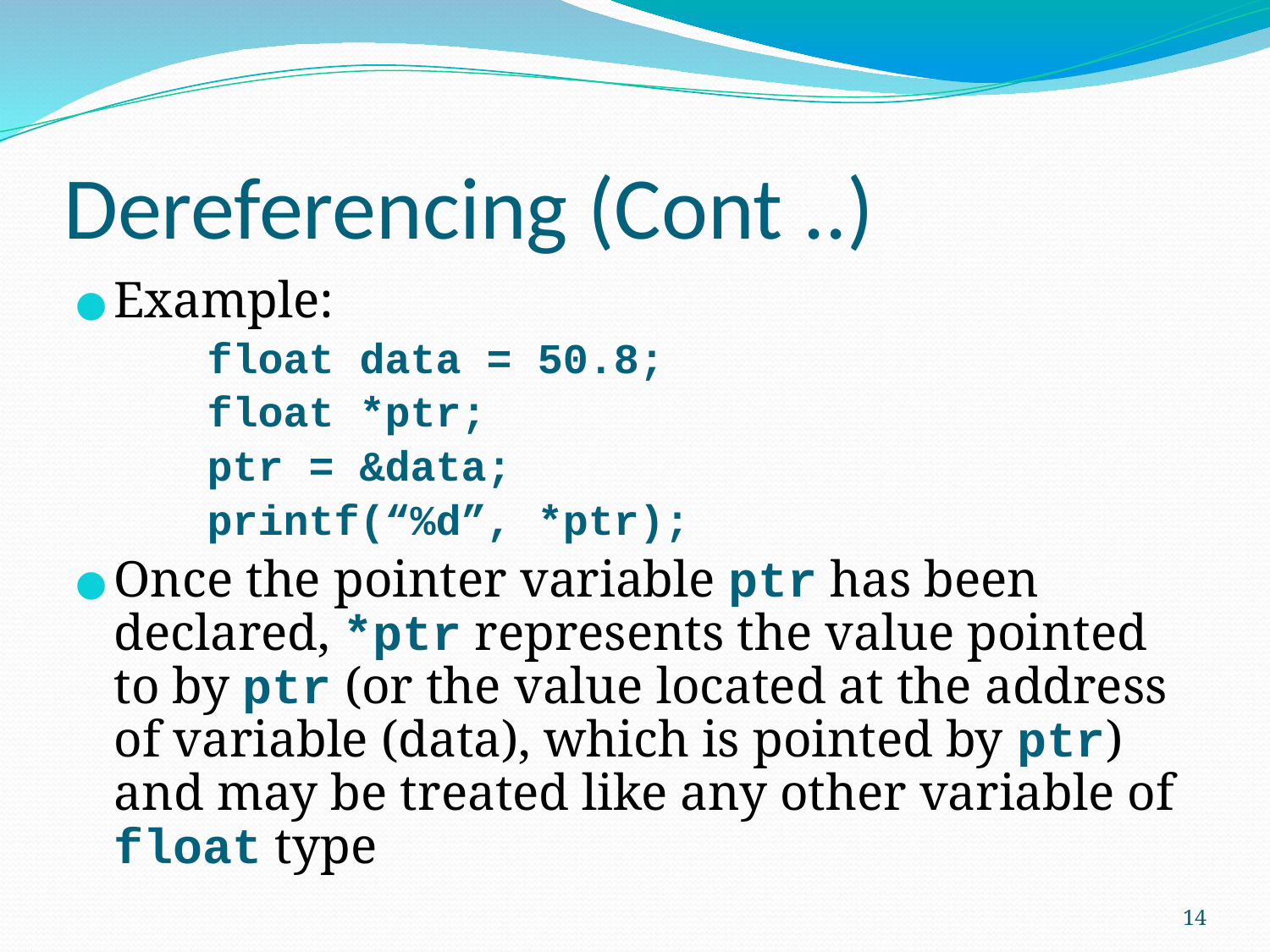

# Dereferencing (Cont ..)
Example:
   float data = 50.8;
   float *ptr;
   ptr = &data;
   printf(“%d”, *ptr);
Once the pointer variable ptr has been declared, *ptr represents the value pointed to by ptr (or the value located at the address of variable (data), which is pointed by ptr) and may be treated like any other variable of float type
14